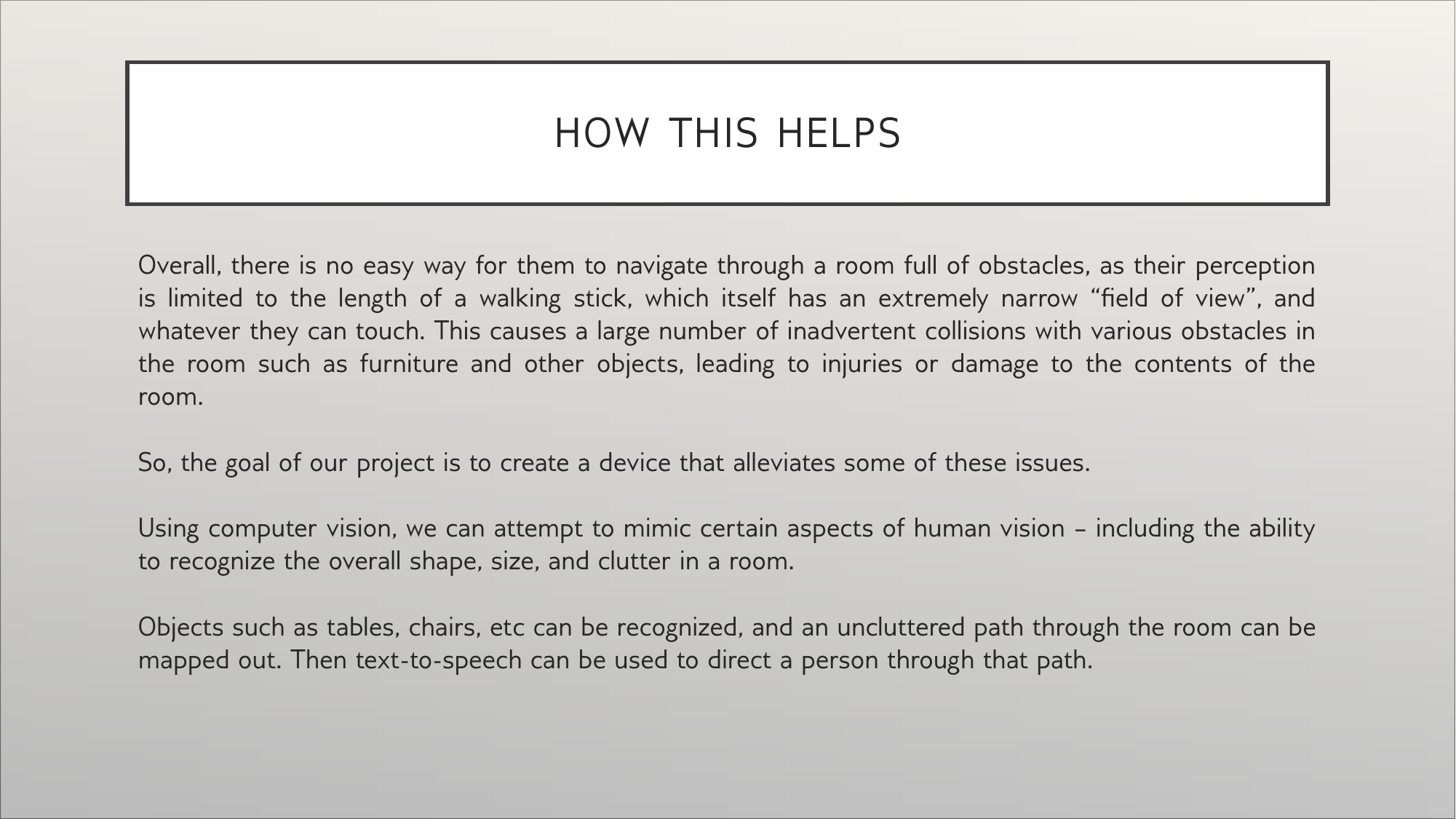

# HOW This helps
Overall, there is no easy way for them to navigate through a room full of obstacles, as their perception is limited to the length of a walking stick, which itself has an extremely narrow “field of view”, and whatever they can touch. This causes a large number of inadvertent collisions with various obstacles in the room such as furniture and other objects, leading to injuries or damage to the contents of the room.
So, the goal of our project is to create a device that alleviates some of these issues.
Using computer vision, we can attempt to mimic certain aspects of human vision – including the ability to recognize the overall shape, size, and clutter in a room.
Objects such as tables, chairs, etc can be recognized, and an uncluttered path through the room can be mapped out. Then text-to-speech can be used to direct a person through that path.